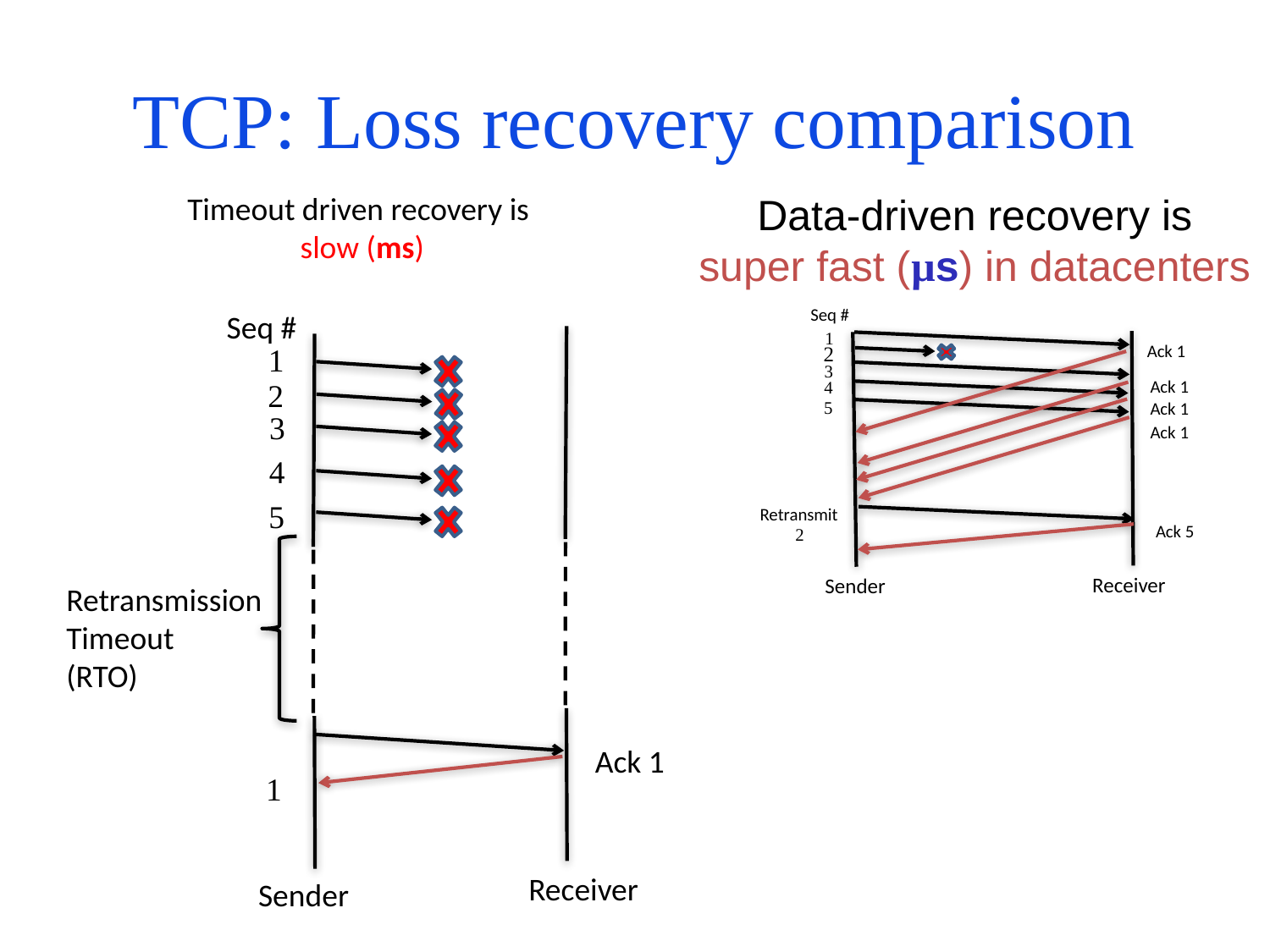

# TCP: Loss recovery comparison
Data-driven recovery is
super fast (µs) in datacenters
Timeout driven recovery is
 slow (ms)
Seq #
1
Ack 1
2

3
Ack 1
4
5
Ack 1
Ack 1
Retransmit
        2
Ack 5
Receiver
Sender
Seq #
1

2

3

4

5

Retransmission
Timeout
(RTO)
Ack 1
1
Receiver
Sender